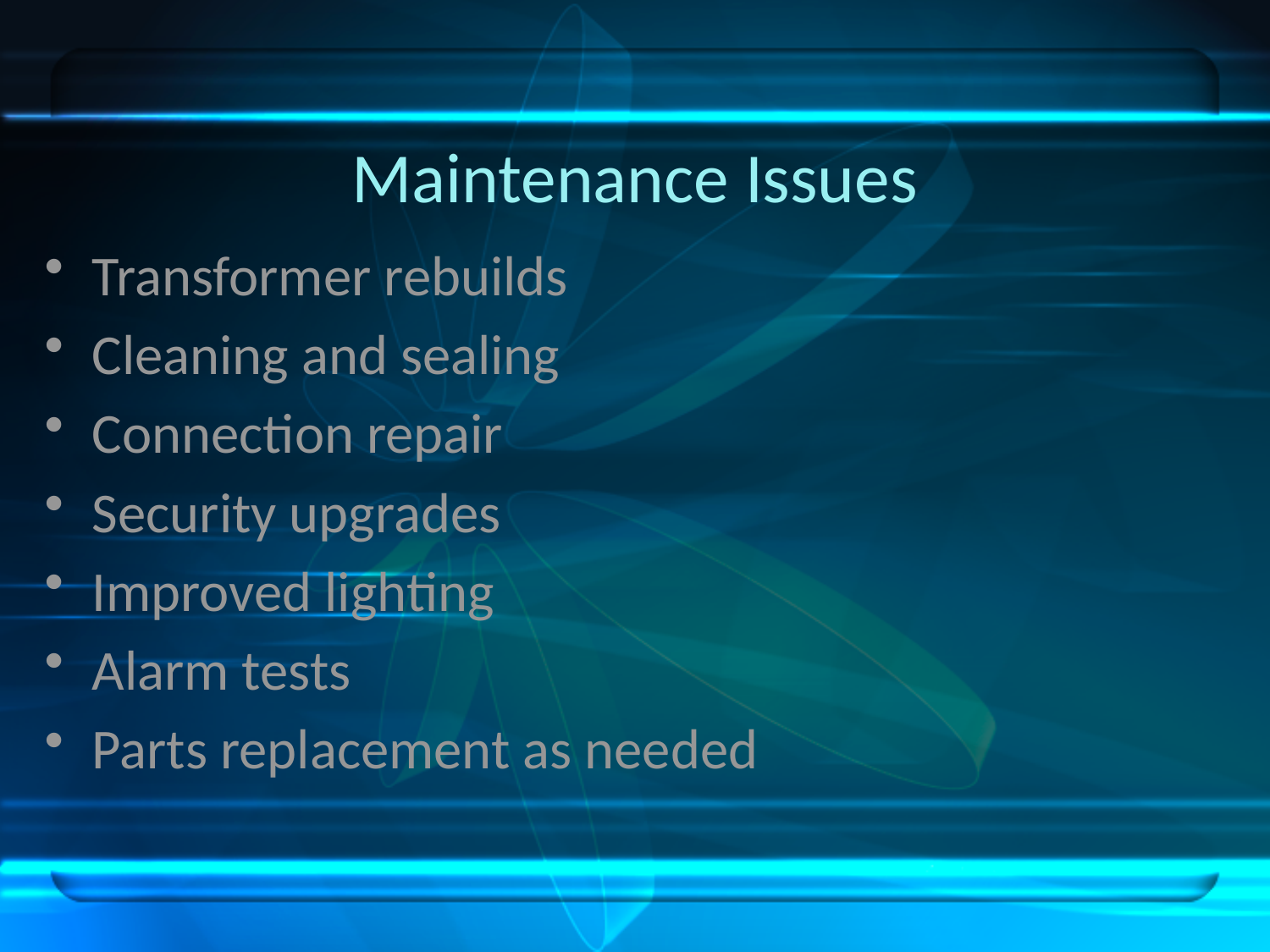

# Maintenance Issues
Transformer rebuilds
Cleaning and sealing
Connection repair
Security upgrades
Improved lighting
Alarm tests
Parts replacement as needed